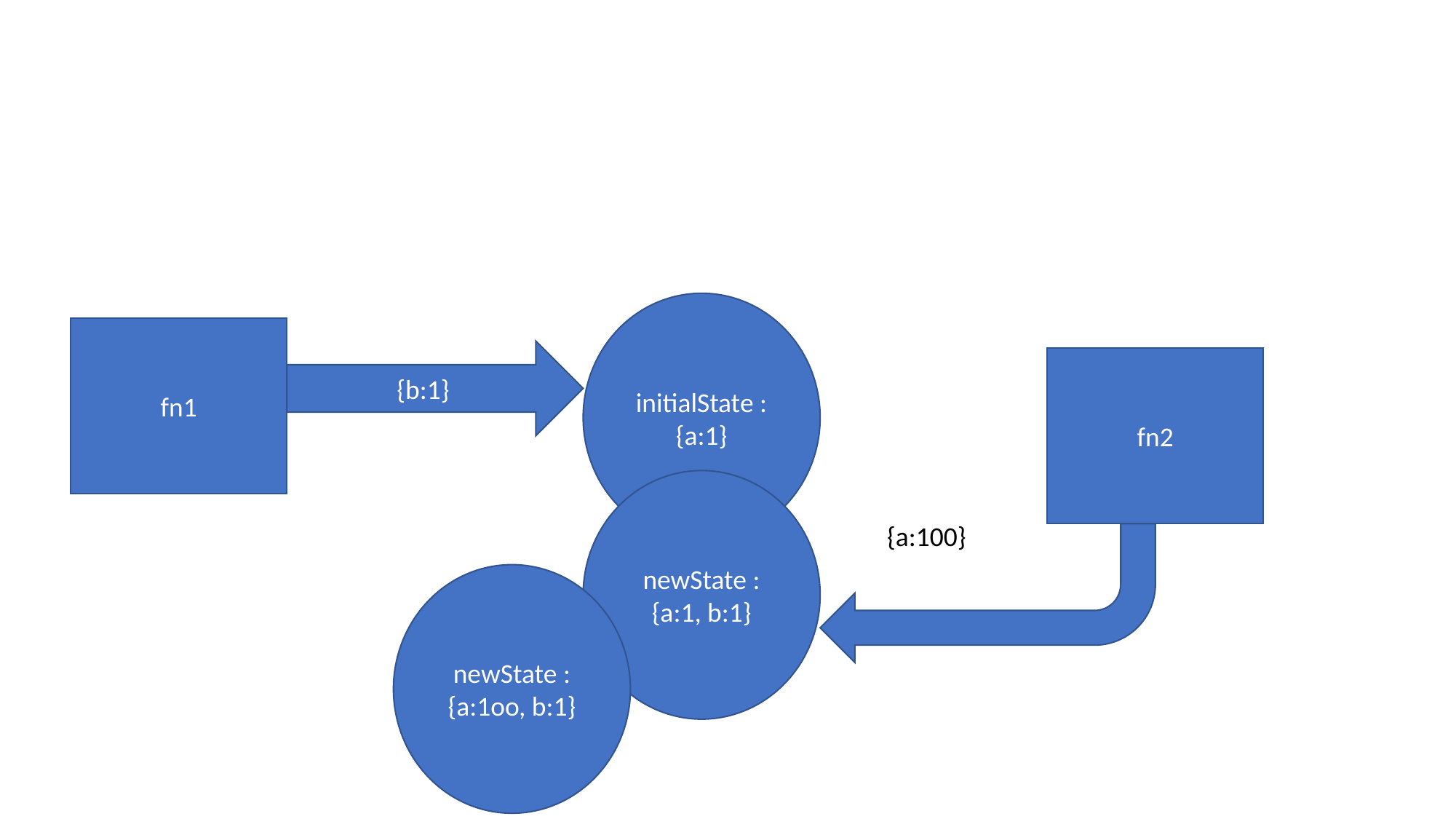

initialState :{a:1}
fn1
{b:1}
fn2
newState :{a:1, b:1}
{a:100}

newState :{a:1oo, b:1}